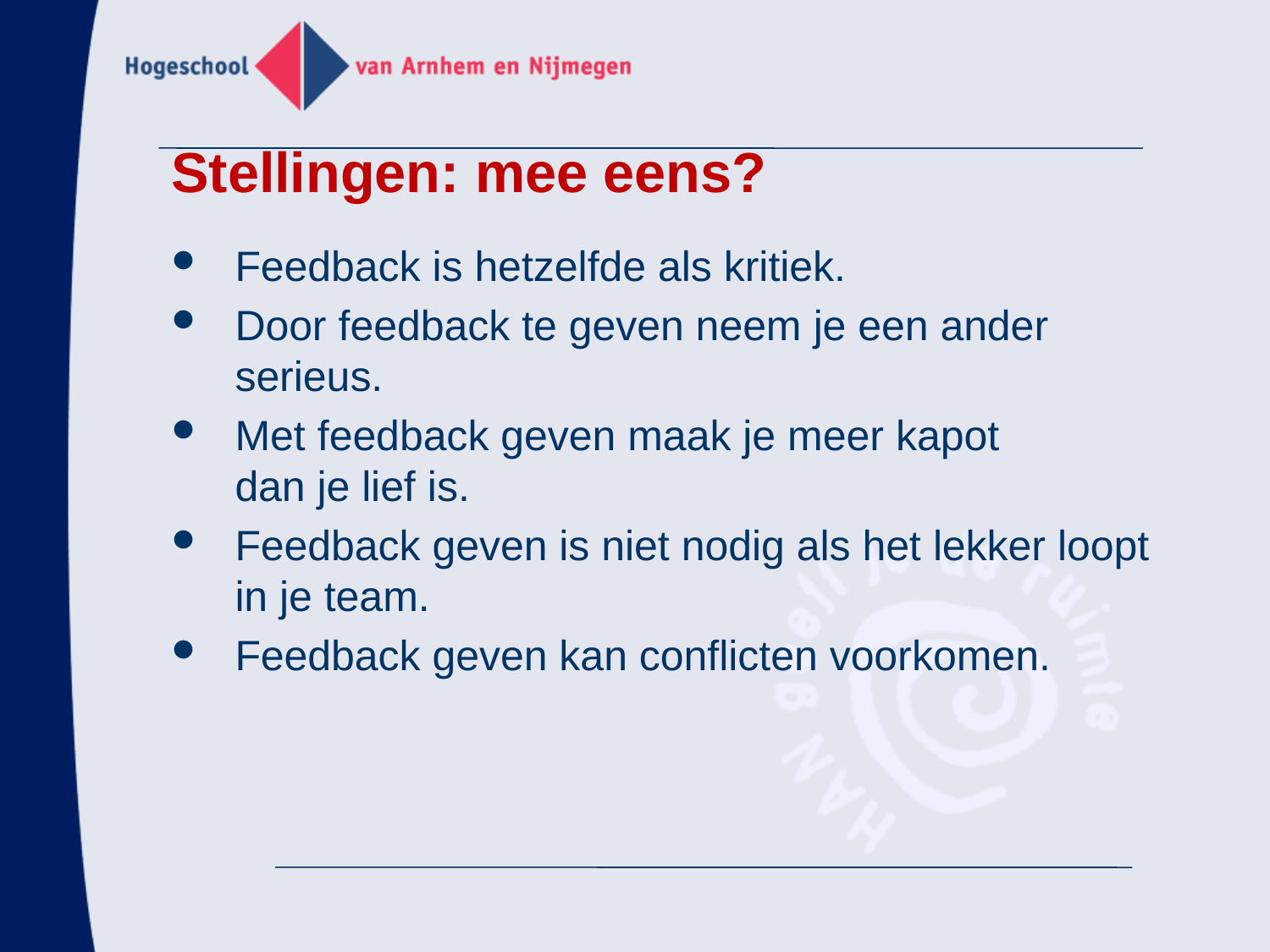

# Stellingen: mee eens?
Feedback is hetzelfde als kritiek.
Door feedback te geven neem je een ander serieus.
Met feedback geven maak je meer kapot
dan je lief is.
Feedback geven is niet nodig als het lekker loopt in je team.
Feedback geven kan conflicten voorkomen.